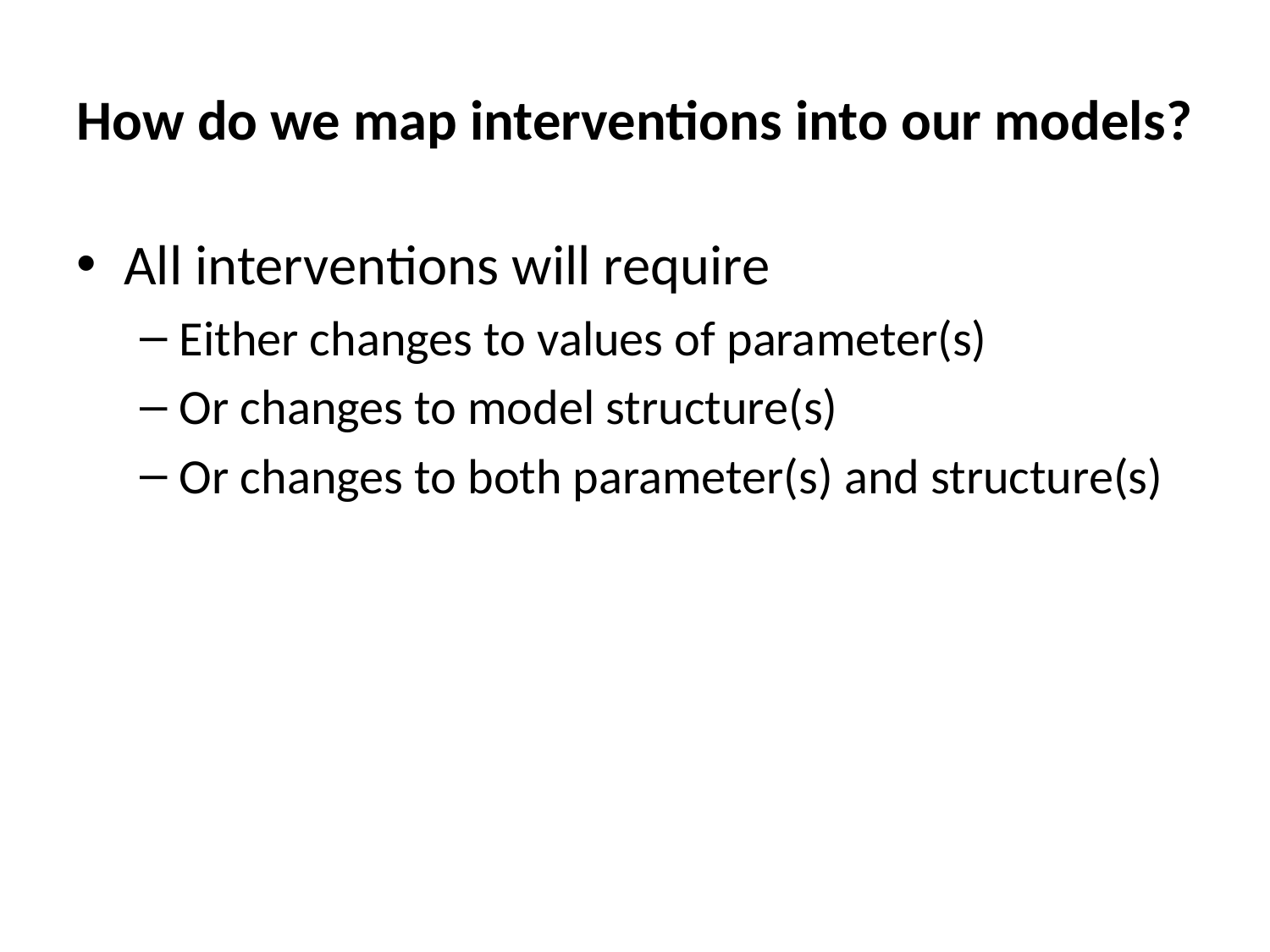

# How do we map interventions into our models?
All interventions will require
Either changes to values of parameter(s)
Or changes to model structure(s)
Or changes to both parameter(s) and structure(s)